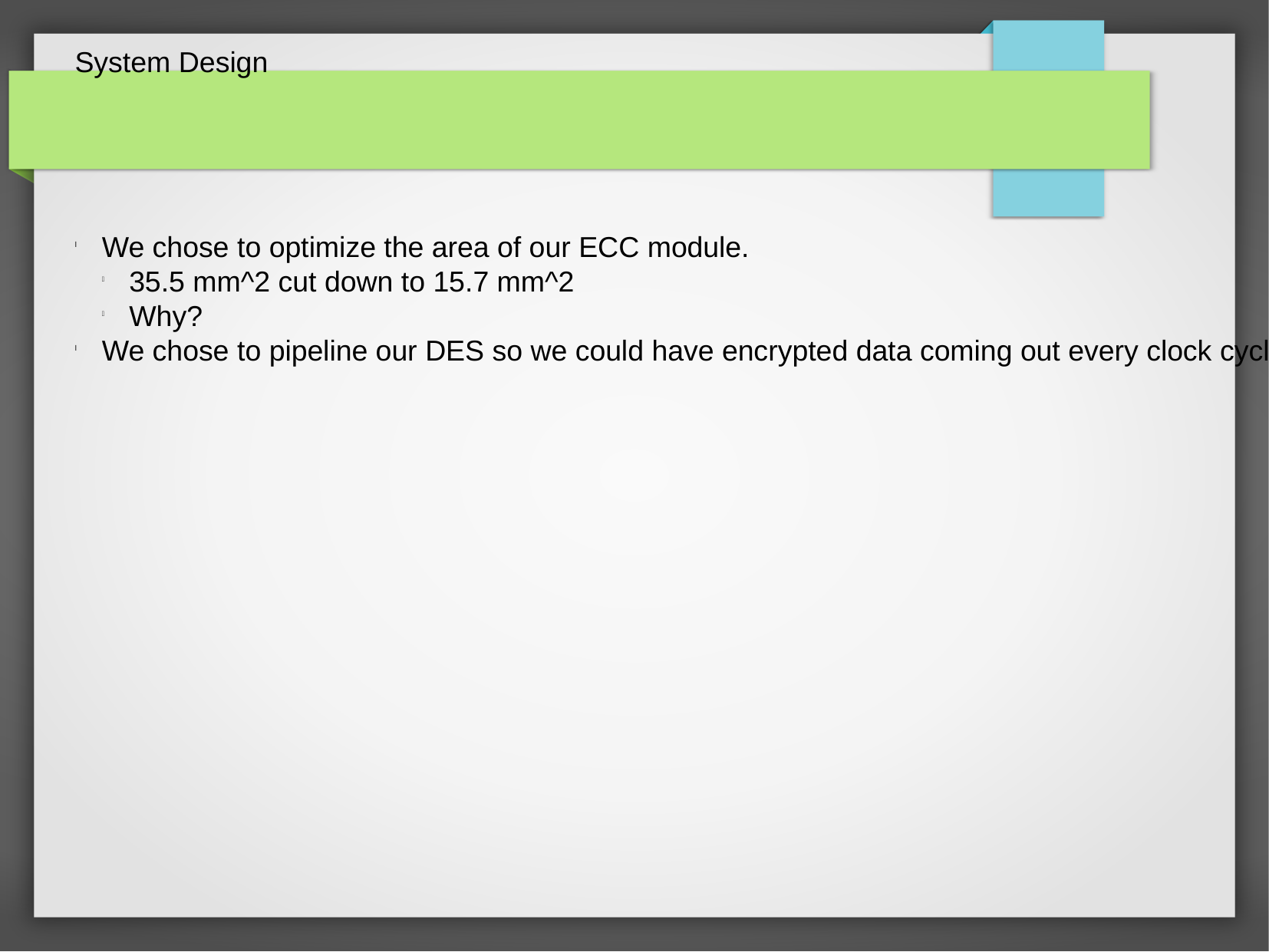

System Design
We chose to optimize the area of our ECC module.
35.5 mm^2 cut down to 15.7 mm^2
Why?
We chose to pipeline our DES so we could have encrypted data coming out every clock cycle.